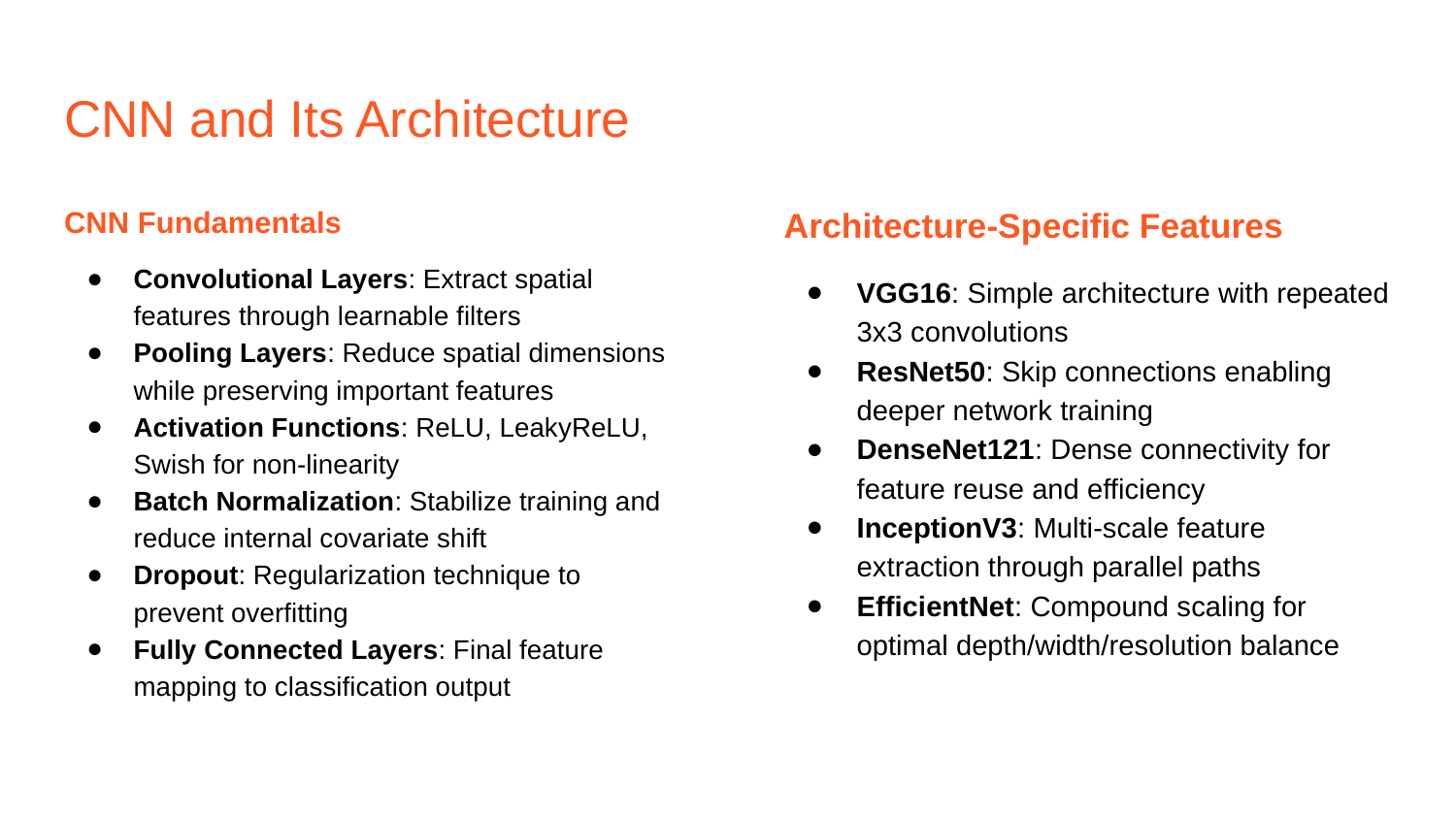

# CNN and Its Architecture
CNN Fundamentals
Convolutional Layers: Extract spatial features through learnable filters
Pooling Layers: Reduce spatial dimensions while preserving important features
Activation Functions: ReLU, LeakyReLU, Swish for non-linearity
Batch Normalization: Stabilize training and reduce internal covariate shift
Dropout: Regularization technique to prevent overfitting
Fully Connected Layers: Final feature mapping to classification output

Architecture-Specific Features
VGG16: Simple architecture with repeated 3x3 convolutions
ResNet50: Skip connections enabling deeper network training
DenseNet121: Dense connectivity for feature reuse and efficiency
InceptionV3: Multi-scale feature extraction through parallel paths
EfficientNet: Compound scaling for optimal depth/width/resolution balance